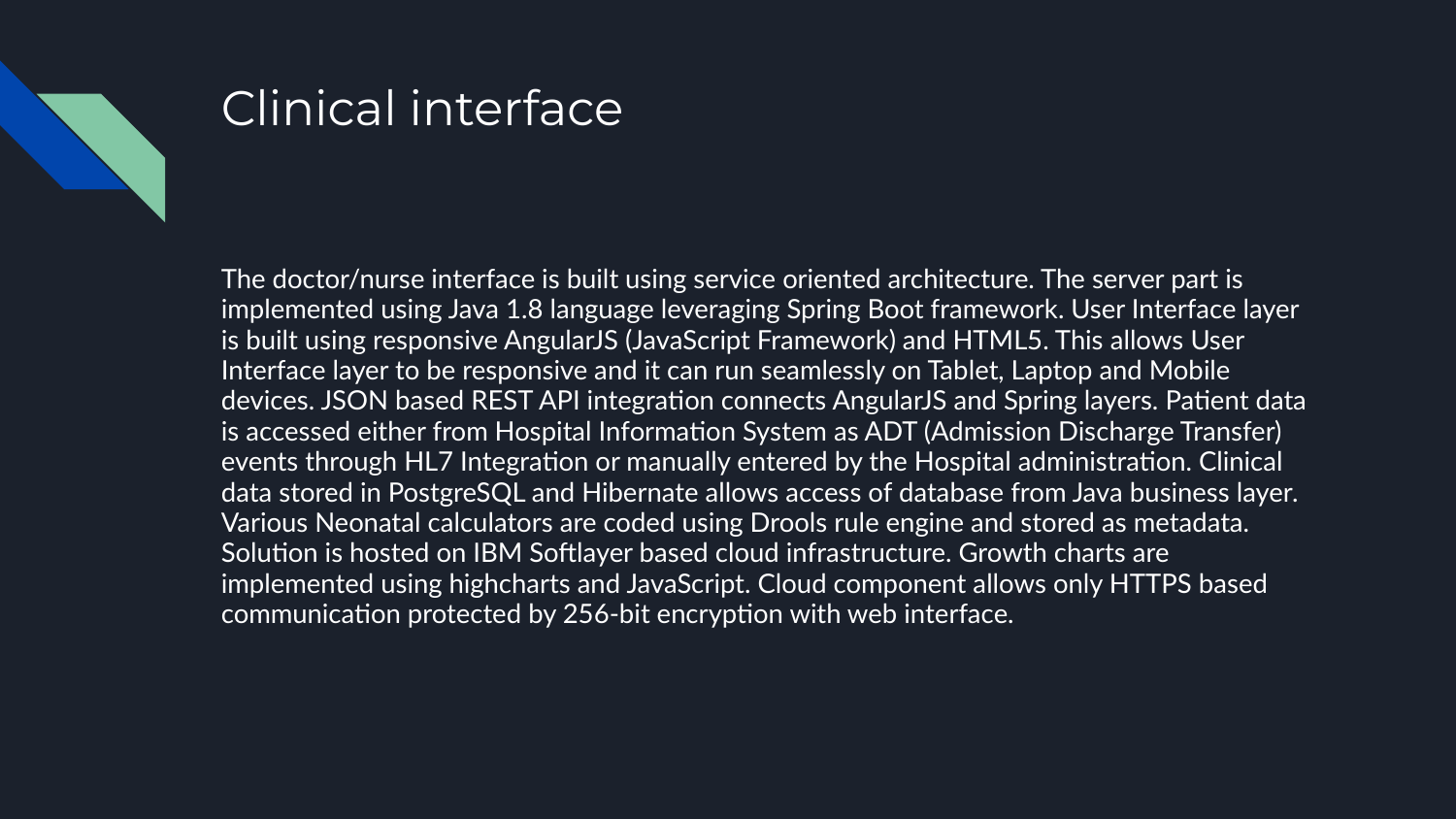

# Clinical interface
The doctor/nurse interface is built using service oriented architecture. The server part is implemented using Java 1.8 language leveraging Spring Boot framework. User Interface layer is built using responsive AngularJS (JavaScript Framework) and HTML5. This allows User Interface layer to be responsive and it can run seamlessly on Tablet, Laptop and Mobile devices. JSON based REST API integration connects AngularJS and Spring layers. Patient data is accessed either from Hospital Information System as ADT (Admission Discharge Transfer) events through HL7 Integration or manually entered by the Hospital administration. Clinical data stored in PostgreSQL and Hibernate allows access of database from Java business layer. Various Neonatal calculators are coded using Drools rule engine and stored as metadata. Solution is hosted on IBM Softlayer based cloud infrastructure. Growth charts are implemented using highcharts and JavaScript. Cloud component allows only HTTPS based communication protected by 256-bit encryption with web interface.